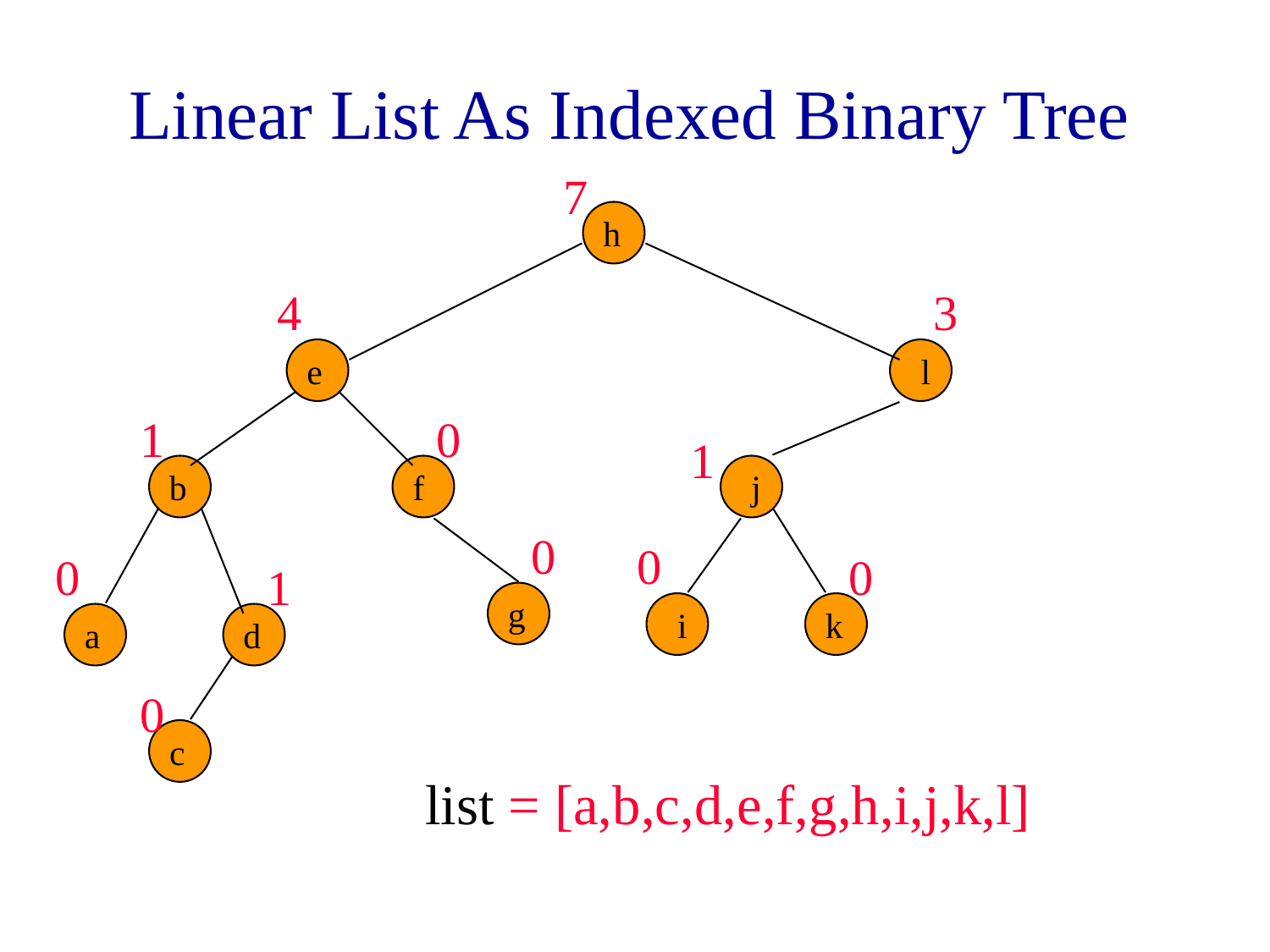

# Linear List As Indexed Binary Tree
7

h

4
3

e
l

1
0

1

b
f
j

0

0
0
0
1

g

i
k

a
d

0

c
list = [a,b,c,d,e,f,g,h,i,j,k,l]